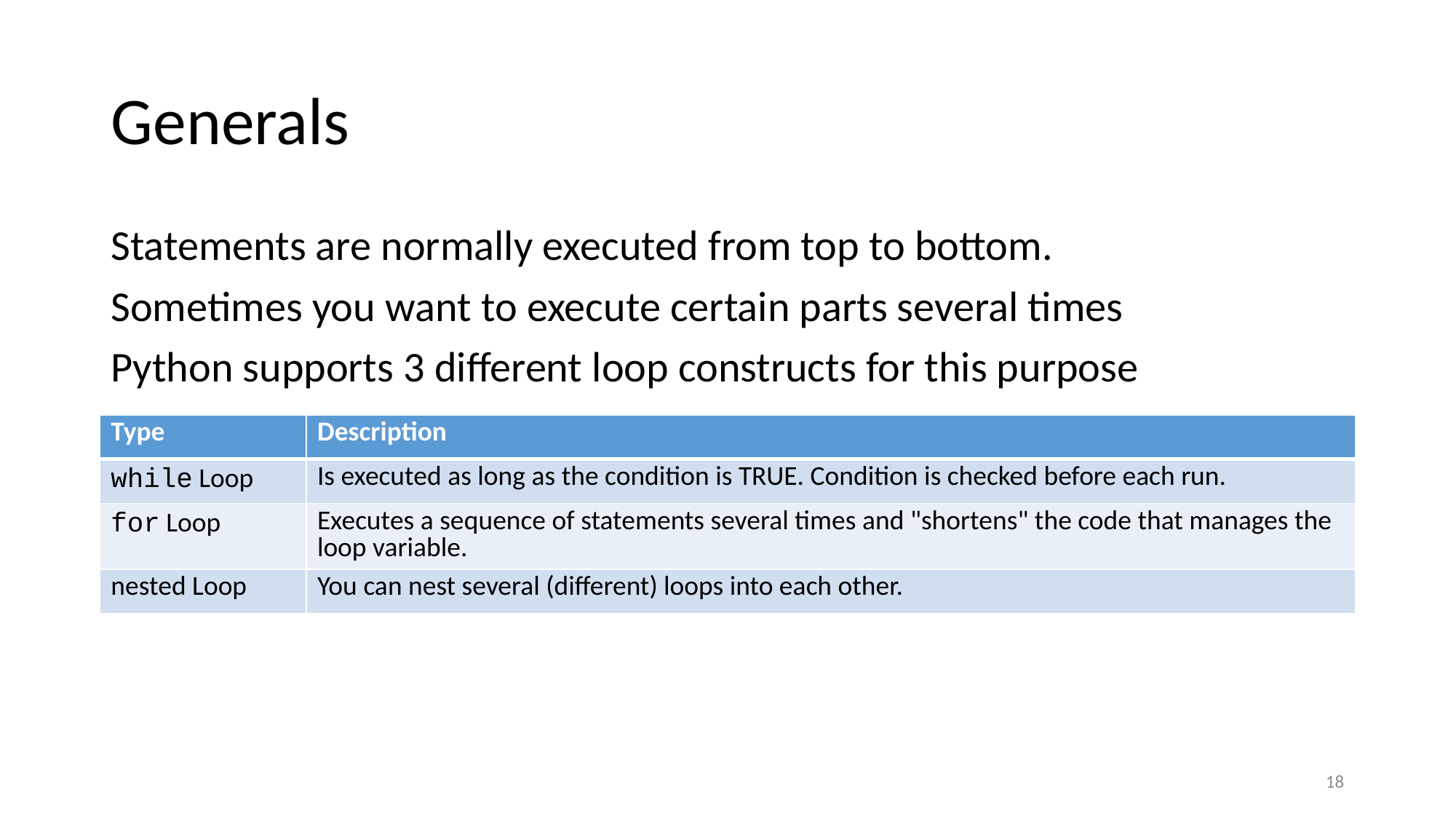

# Generals
Statements are normally executed from top to bottom.
Sometimes you want to execute certain parts several times
Python supports 3 different loop constructs for this purpose
| Type | Description |
| --- | --- |
| while Loop | Is executed as long as the condition is TRUE. Condition is checked before each run. |
| for Loop | Executes a sequence of statements several times and "shortens" the code that manages the loop variable. |
| nested Loop | You can nest several (different) loops into each other. |
18